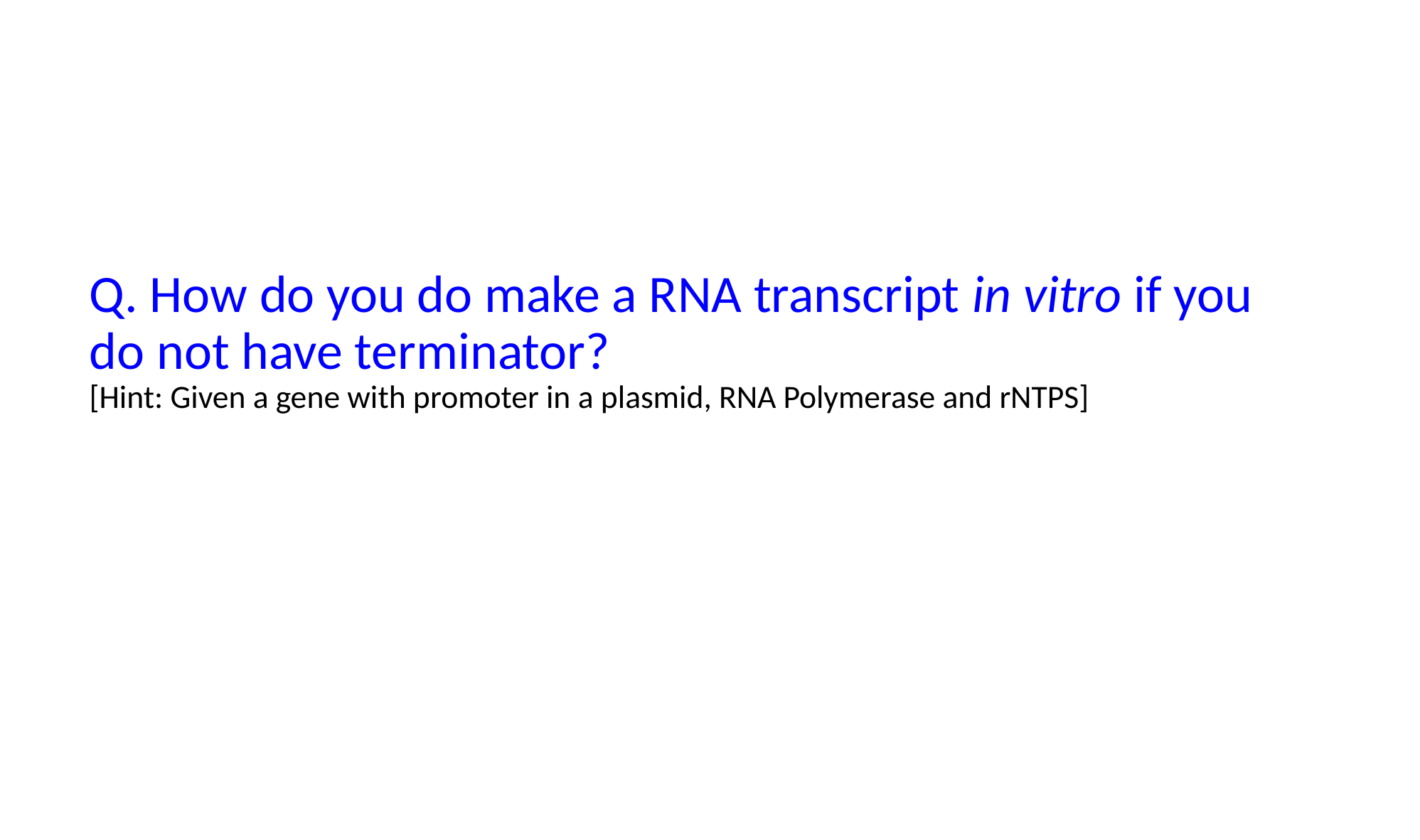

# Q. How do you do make a RNA transcript in vitro if you do not have terminator? [Hint: Given a gene with promoter in a plasmid, RNA Polymerase and rNTPS]